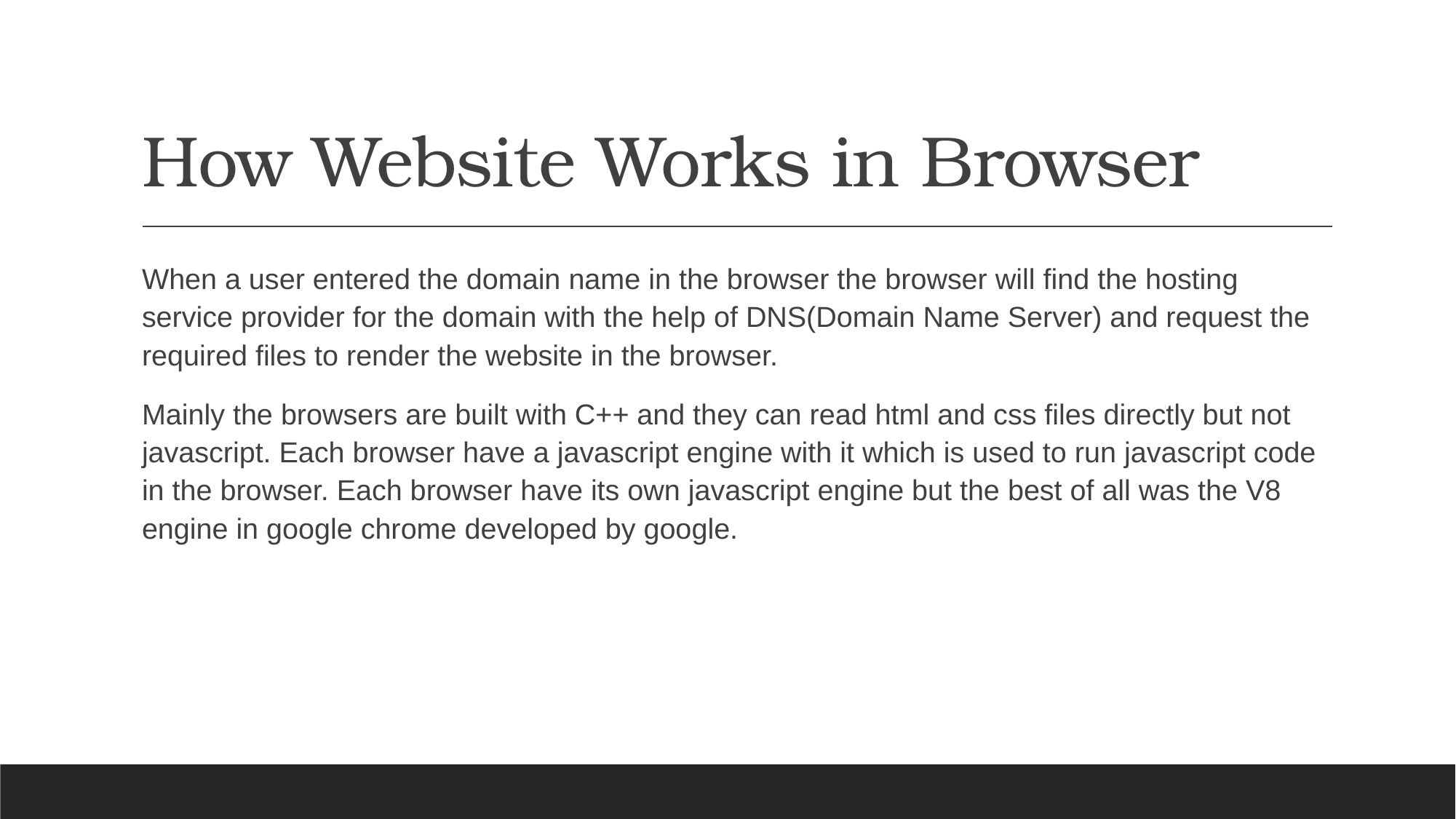

# How Website Works in Browser
When a user entered the domain name in the browser the browser will find the hosting service provider for the domain with the help of DNS(Domain Name Server) and request the required files to render the website in the browser.
Mainly the browsers are built with C++ and they can read html and css files directly but not javascript. Each browser have a javascript engine with it which is used to run javascript code in the browser. Each browser have its own javascript engine but the best of all was the V8 engine in google chrome developed by google.